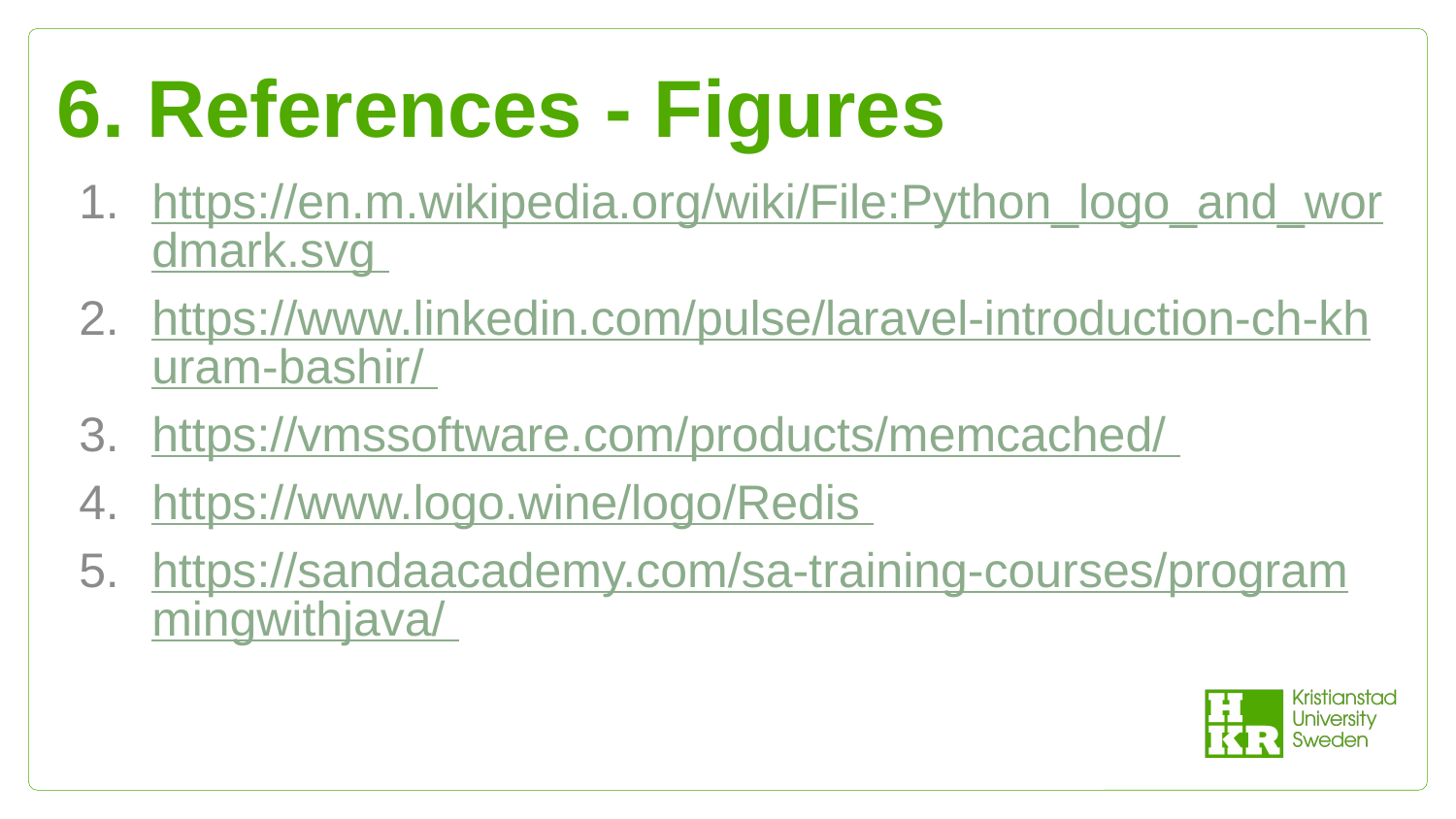

# 6. References - Figures
https://en.m.wikipedia.org/wiki/File:Python_logo_and_wordmark.svg
https://www.linkedin.com/pulse/laravel-introduction-ch-khuram-bashir/
https://vmssoftware.com/products/memcached/
https://www.logo.wine/logo/Redis
https://sandaacademy.com/sa-training-courses/programmingwithjava/